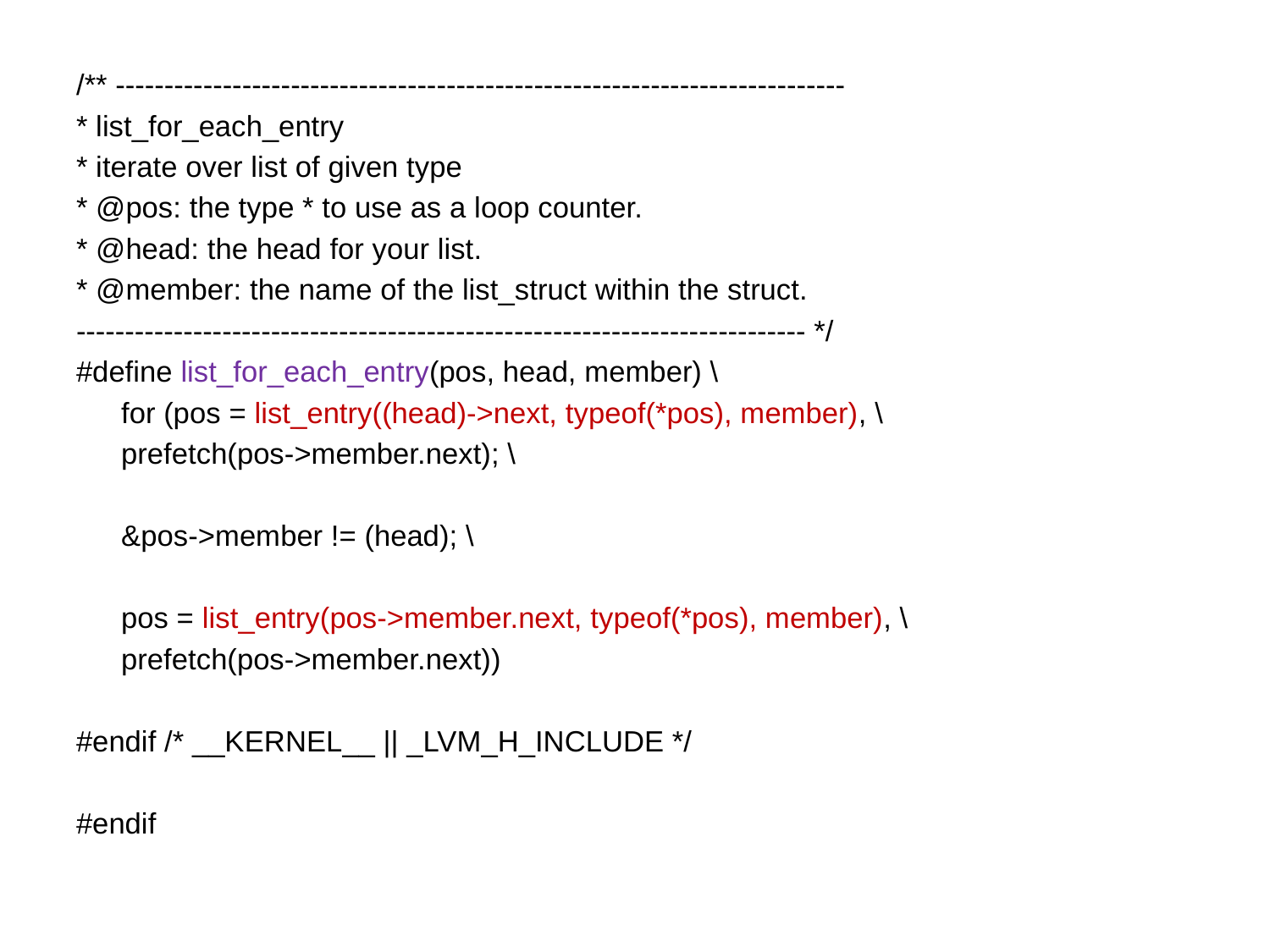

/** ---------------------------------------------------------------------------
* list_for_each_entry
* iterate over list of given type
* @pos: the type * to use as a loop counter.
* @head: the head for your list.
* @member: the name of the list_struct within the struct.
--------------------------------------------------------------------------- */
#define list_for_each_entry(pos, head, member) \
	for (pos = list_entry((head)->next, typeof(*pos), member), \
	prefetch(pos->member.next); \

	&pos->member != (head); \

	pos = list_entry(pos->member.next, typeof(*pos), member), \
	prefetch(pos->member.next))

#endif /* __KERNEL__ || _LVM_H_INCLUDE */

#endif